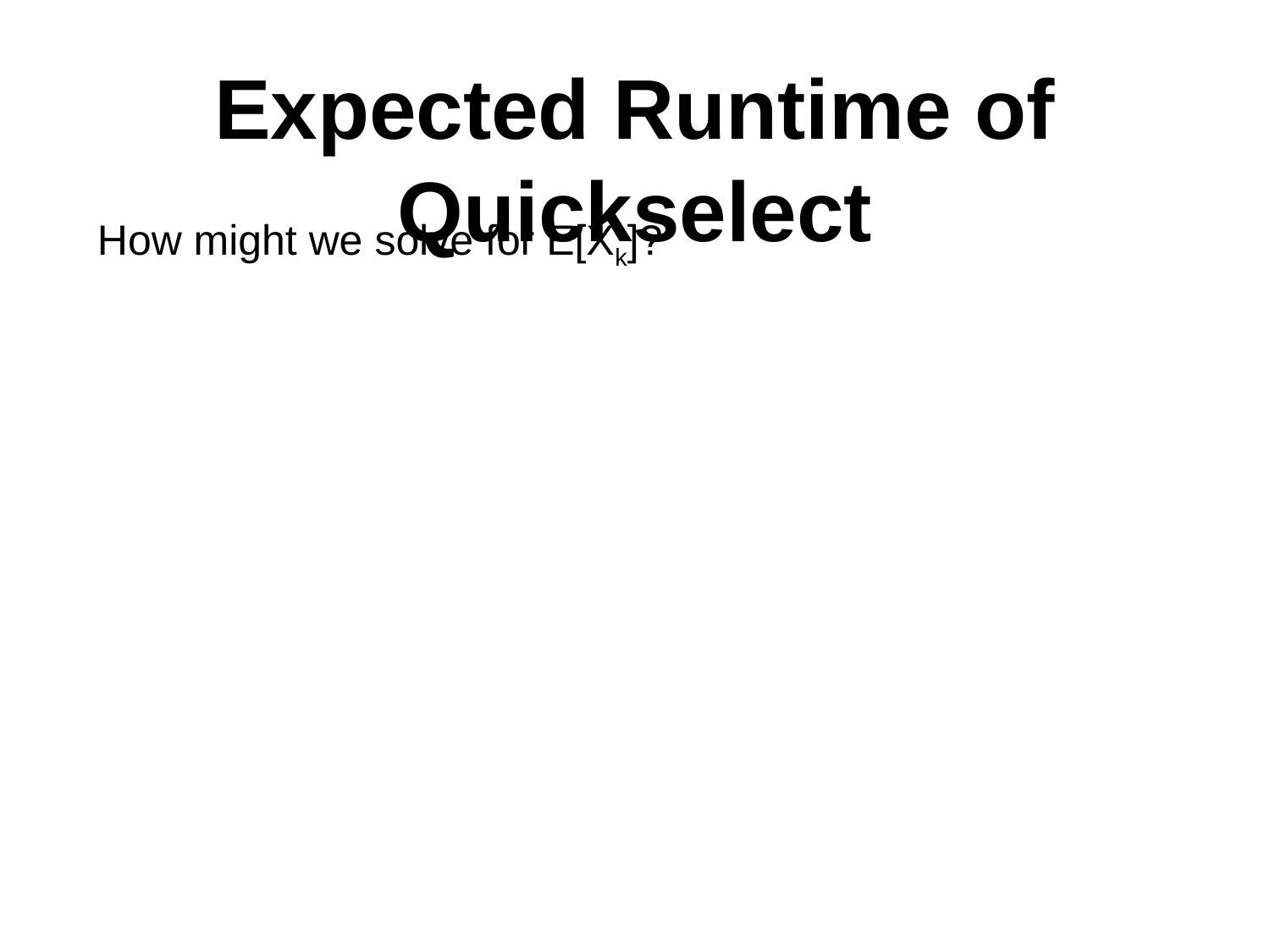

Expected Runtime of Quickselect
How might we solve for E[Xk]?